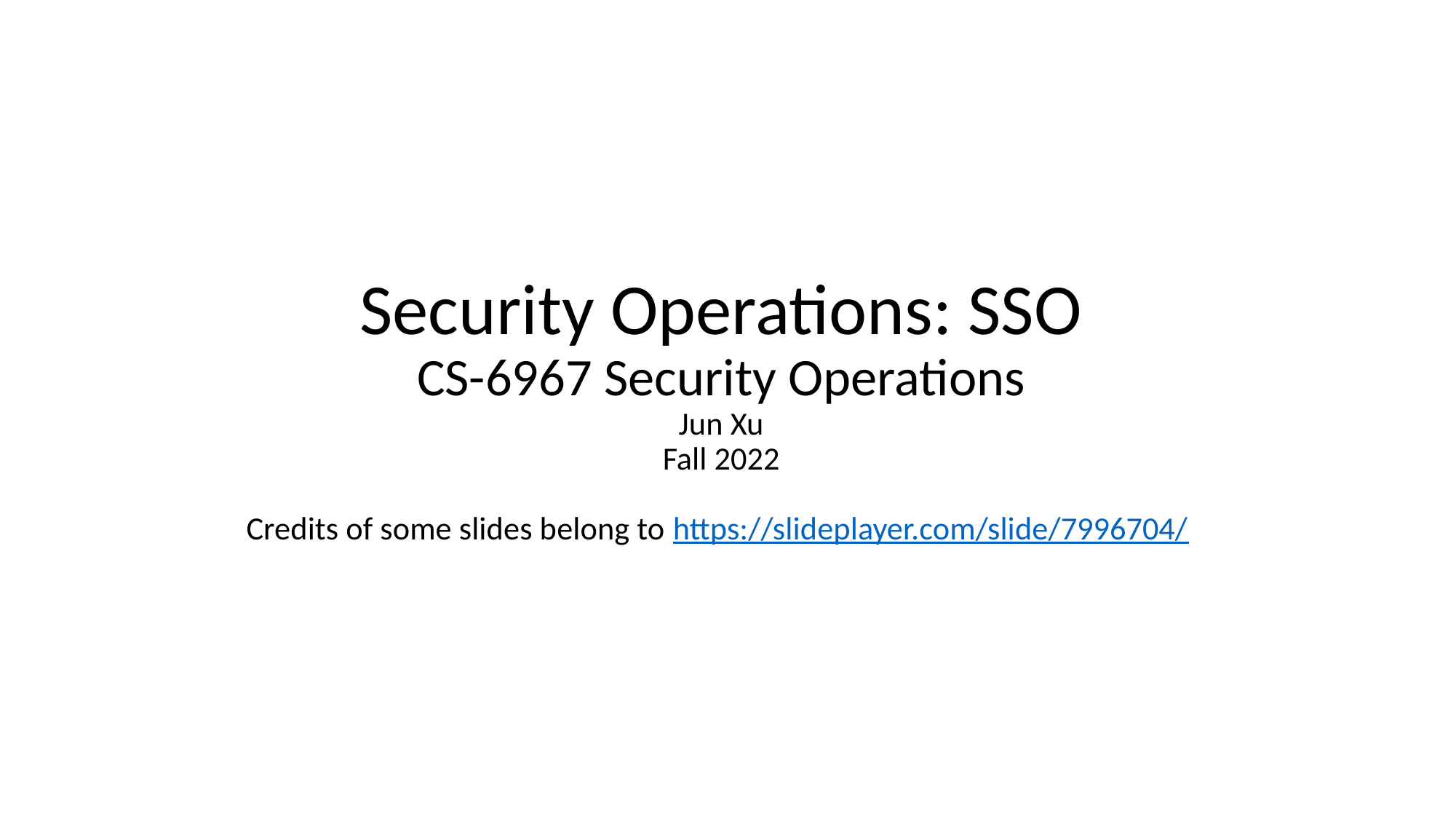

# Security Operations: SSO CS-6967 Security Operations Jun Xu Fall 2022 Credits of some slides belong to https://slideplayer.com/slide/7996704/